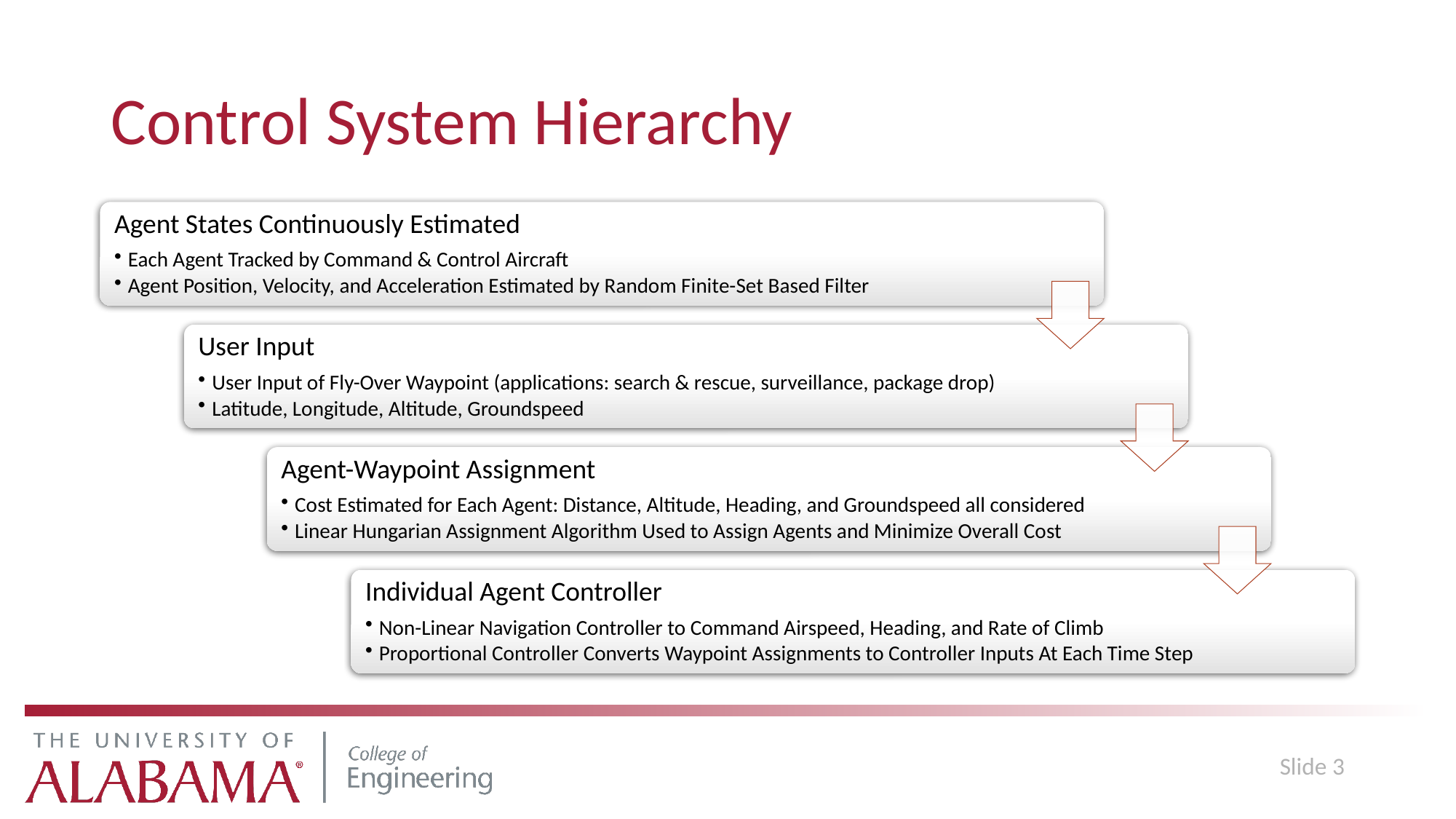

# Control System Hierarchy
Agent States Continuously Estimated
Each Agent Tracked by Command & Control Aircraft
Agent Position, Velocity, and Acceleration Estimated by Random Finite-Set Based Filter
User Input
User Input of Fly-Over Waypoint (applications: search & rescue, surveillance, package drop)
Latitude, Longitude, Altitude, Groundspeed
Agent-Waypoint Assignment
Cost Estimated for Each Agent: Distance, Altitude, Heading, and Groundspeed all considered
Linear Hungarian Assignment Algorithm Used to Assign Agents and Minimize Overall Cost
Individual Agent Controller
Non-Linear Navigation Controller to Command Airspeed, Heading, and Rate of Climb
Proportional Controller Converts Waypoint Assignments to Controller Inputs At Each Time Step

Slide 3